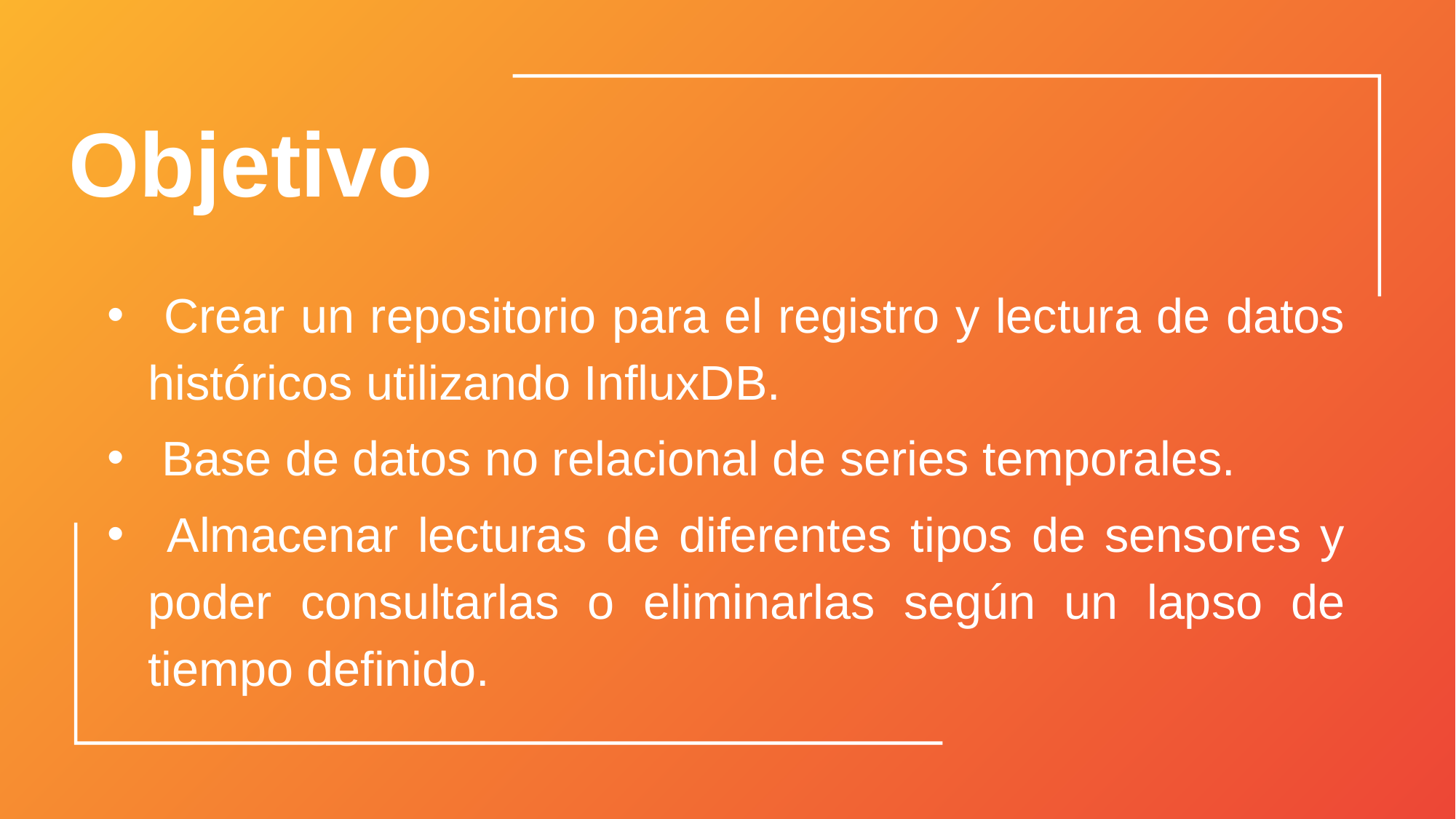

# Objetivo
 Crear un repositorio para el registro y lectura de datos históricos utilizando InfluxDB.
 Base de datos no relacional de series temporales.
 Almacenar lecturas de diferentes tipos de sensores y poder consultarlas o eliminarlas según un lapso de tiempo definido.